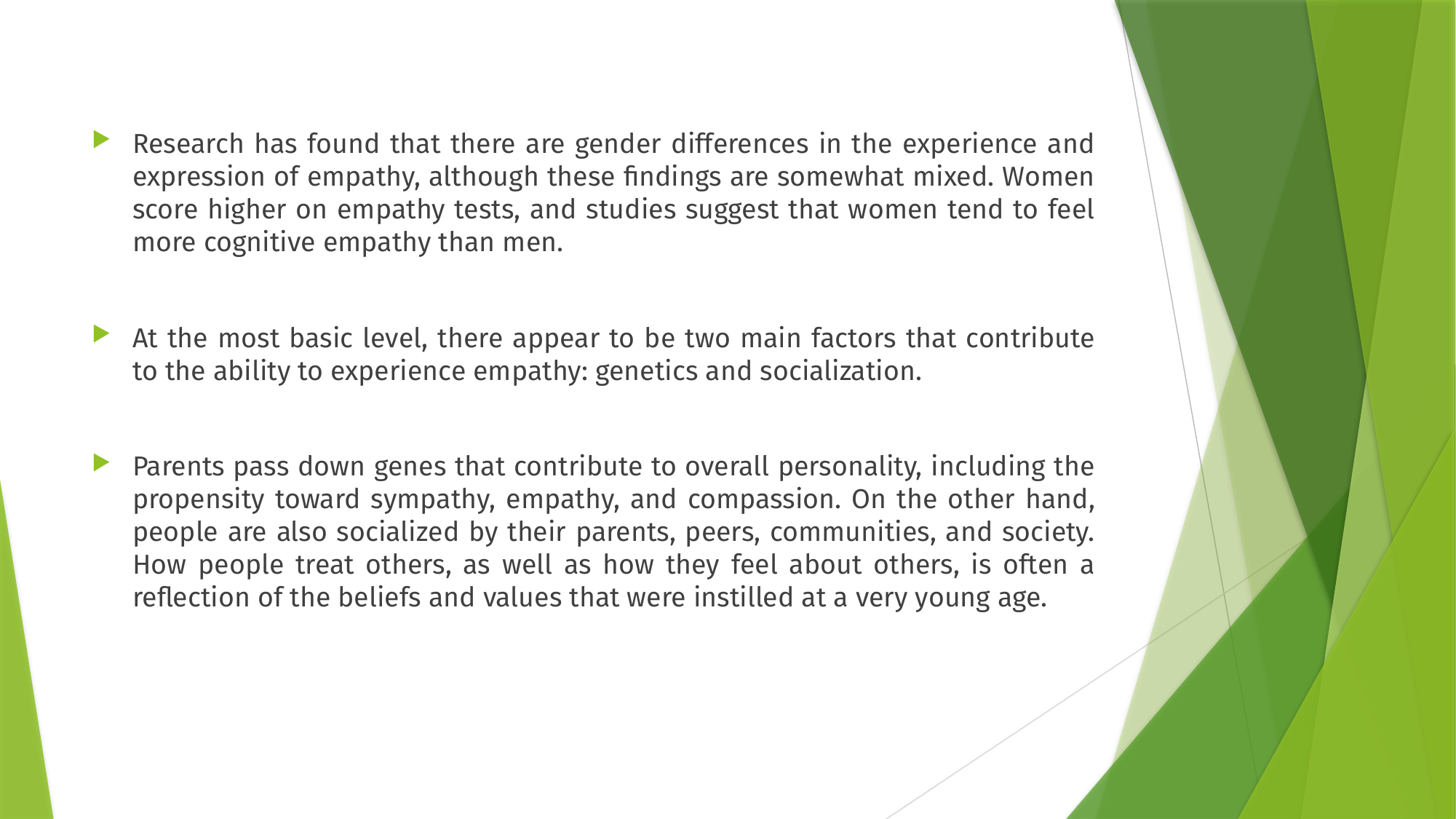

Research has found that there are gender differences in the experience and expression of empathy, although these findings are somewhat mixed. Women score higher on empathy tests, and studies suggest that women tend to feel more cognitive empathy than men.

At the most basic level, there appear to be two main factors that contribute to the ability to experience empathy: genetics and socialization.

Parents pass down genes that contribute to overall personality, including the propensity toward sympathy, empathy, and compassion. On the other hand, people are also socialized by their parents, peers, communities, and society. How people treat others, as well as how they feel about others, is often a reflection of the beliefs and values that were instilled at a very young age.